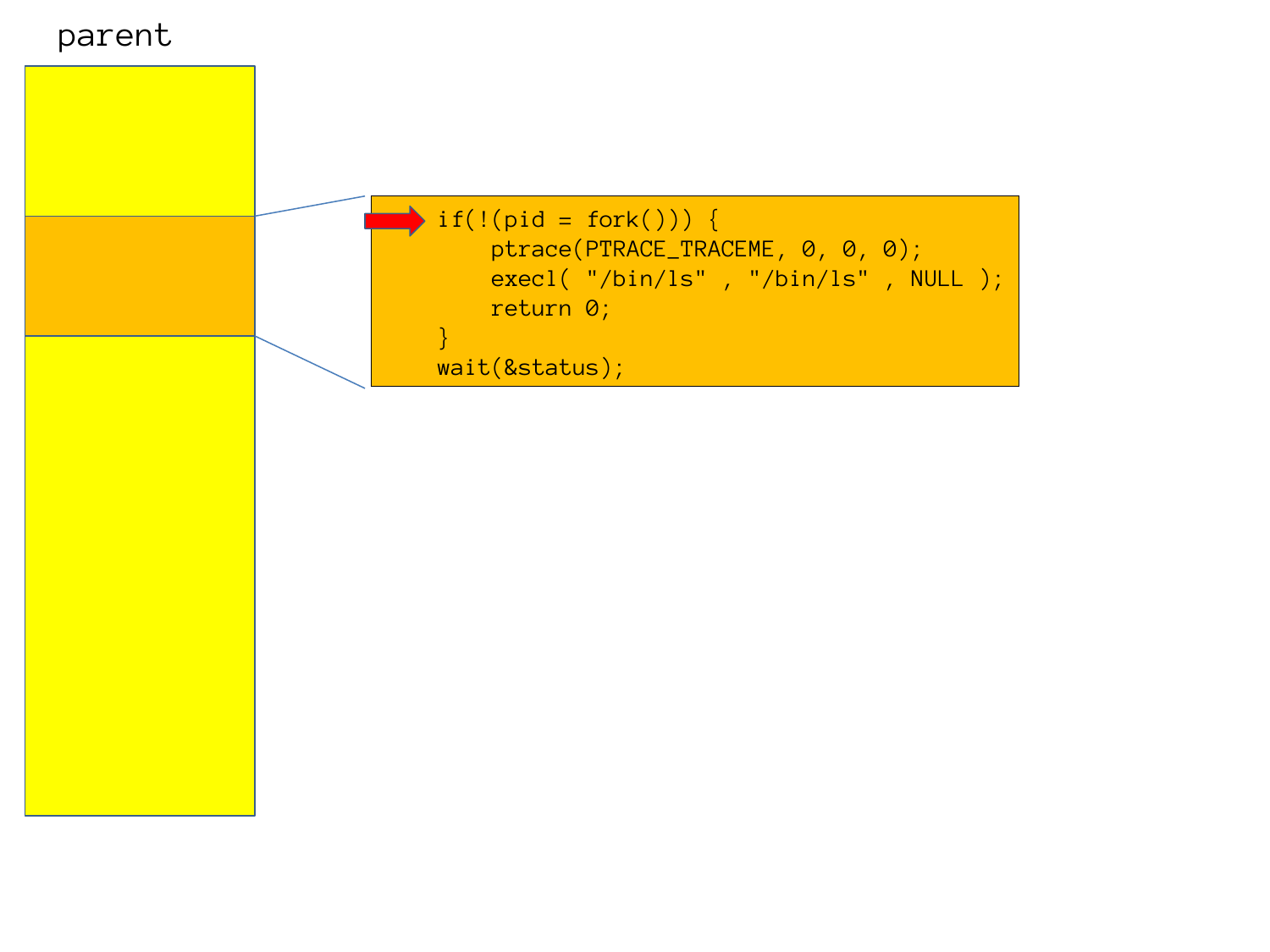

parent

    if(!(pid = fork())) {
        ptrace(PTRACE_TRACEME, 0, 0, 0);
        execl( "/bin/ls" , "/bin/ls" , NULL );
        return 0;
    }
    wait(&status);